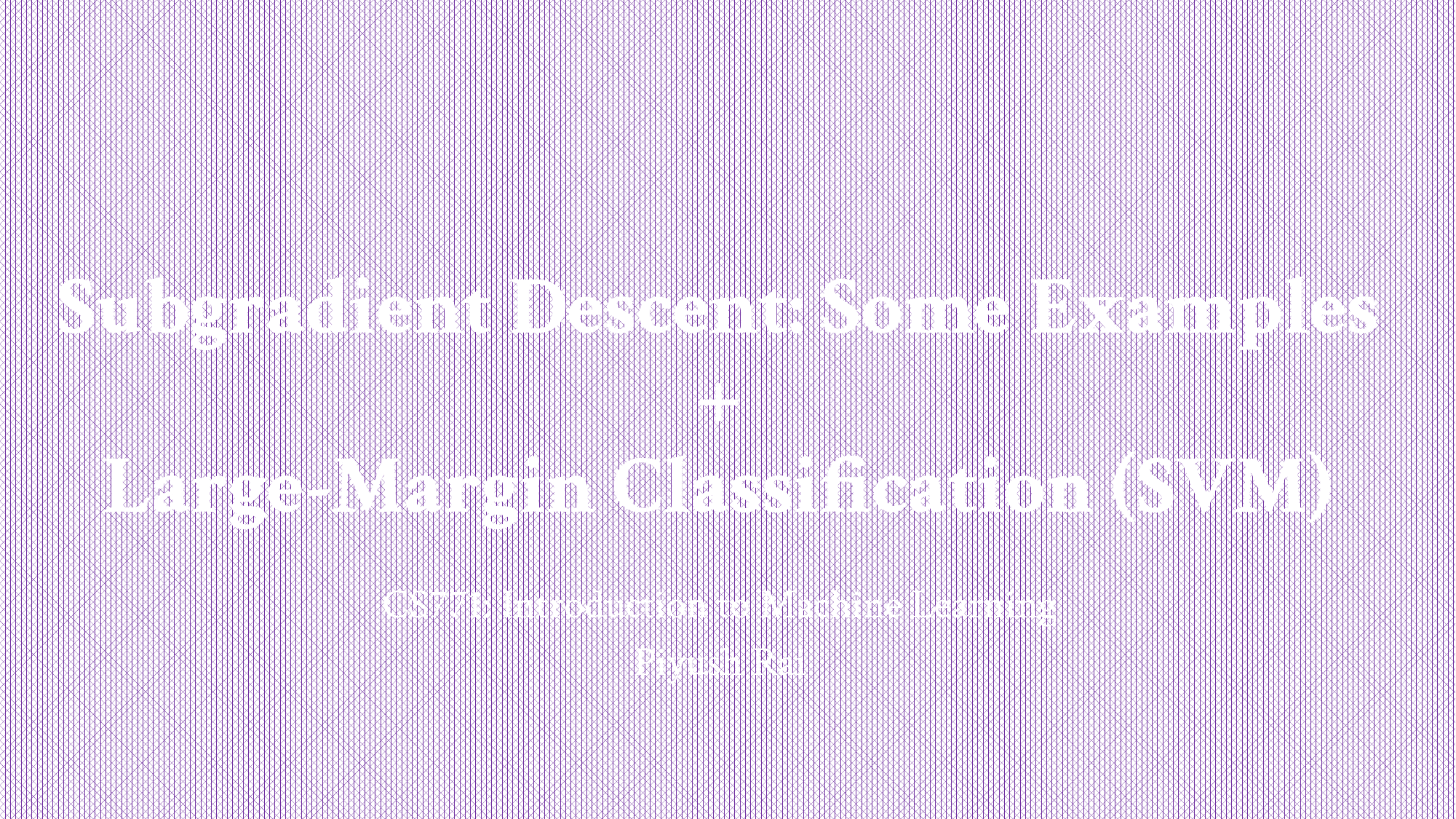

# Subgradient Descent: Some Examples + Large-Margin Classification (SVM)
CS771: Introduction to Machine Learning
Piyush Rai